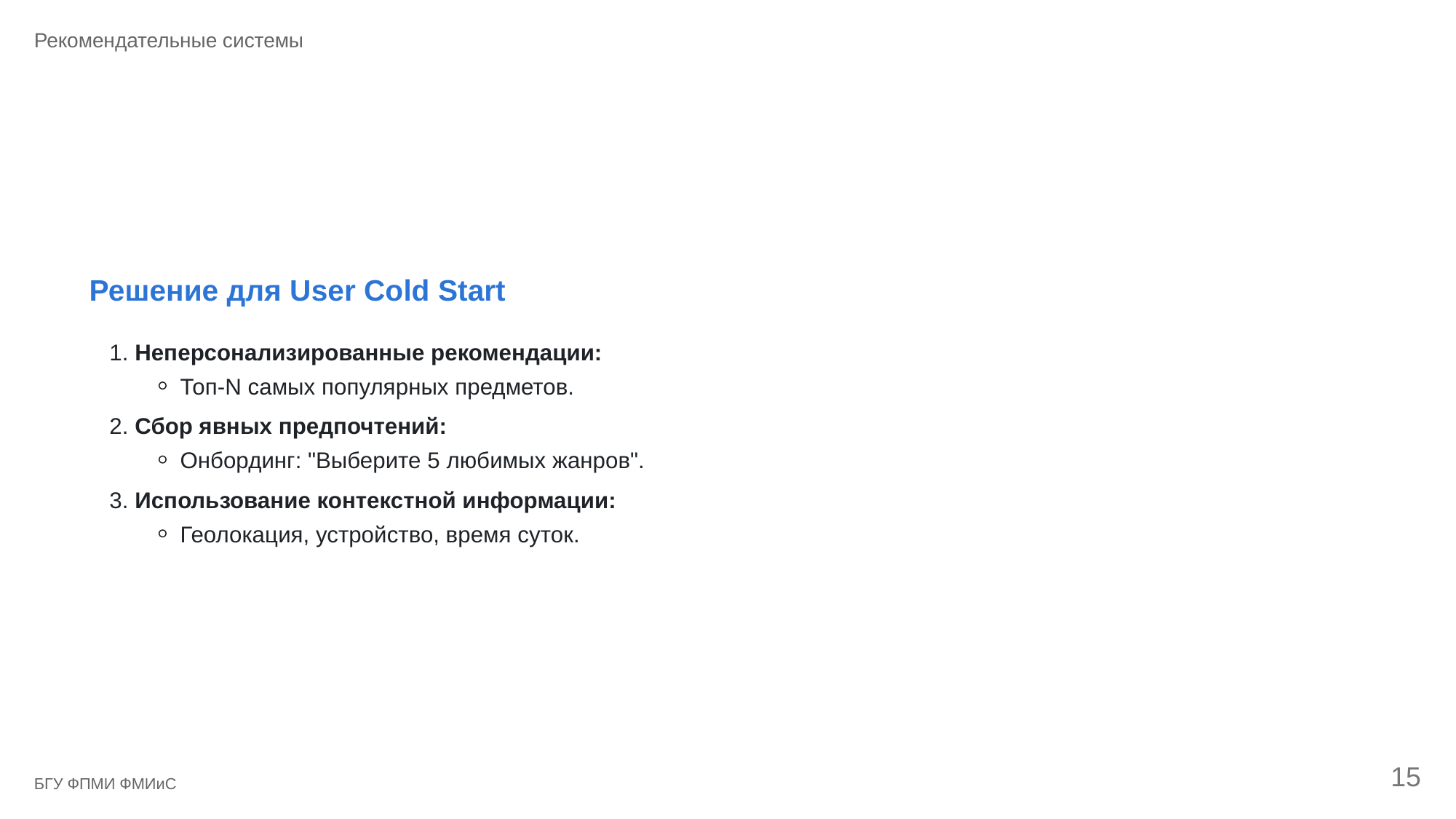

Рекомендательные системы
Решение для User Cold Start
1. Неперсонализированные рекомендации:
Топ-N самых популярных предметов.

2. Сбор явных предпочтений:
Онбординг: "Выберите 5 любимых жанров".

3. Использование контекстной информации:
Геолокация, устройство, время суток.

15
БГУ ФПМИ ФМИиС